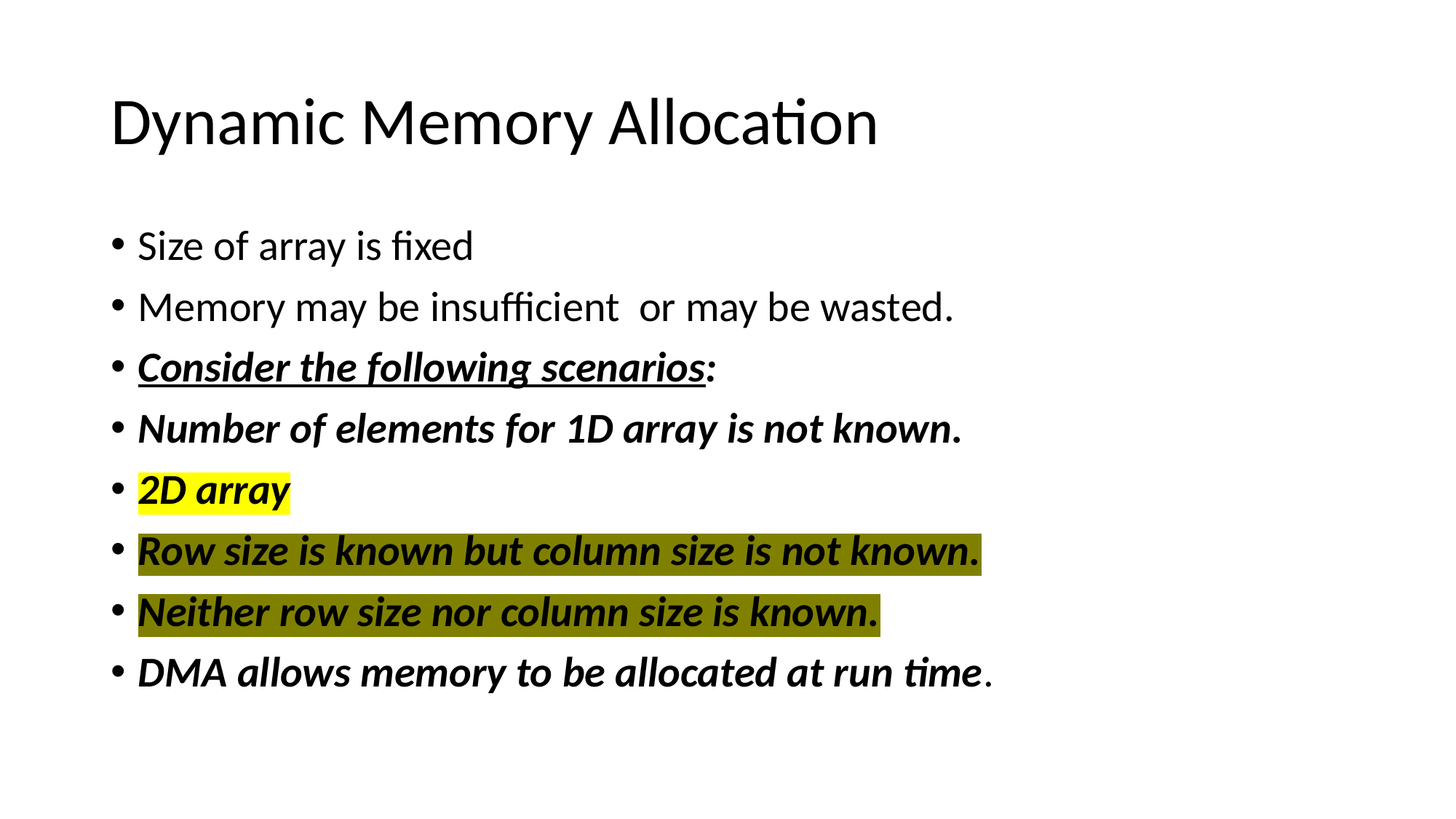

# Dynamic Memory Allocation
Size of array is fixed
Memory may be insufficient  or may be wasted.
Consider the following scenarios:
Number of elements for 1D array is not known.
2D array
Row size is known but column size is not known.
Neither row size nor column size is known.
DMA allows memory to be allocated at run time.